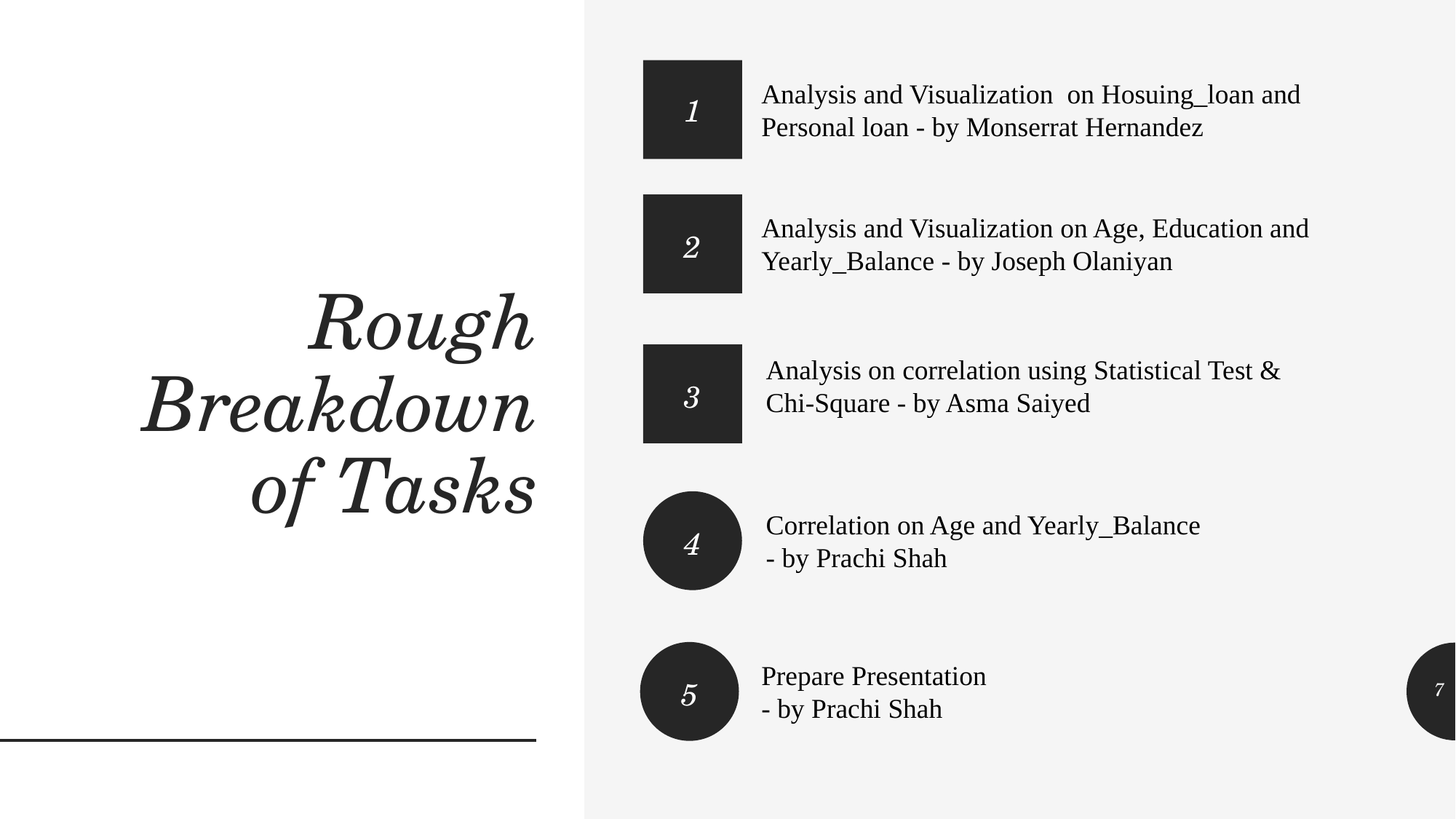

1
Analysis and Visualization  on Hosuing_loan and
Personal loan - by Monserrat Hernandez
2
Analysis and Visualization on Age, Education and Yearly_Balance - by Joseph Olaniyan
# Rough Breakdown of Tasks
3
Analysis on correlation using Statistical Test &
Chi-Square - by Asma Saiyed
4
Correlation on Age and Yearly_Balance
- by Prachi Shah
5
Prepare Presentation
- by Prachi Shah
7